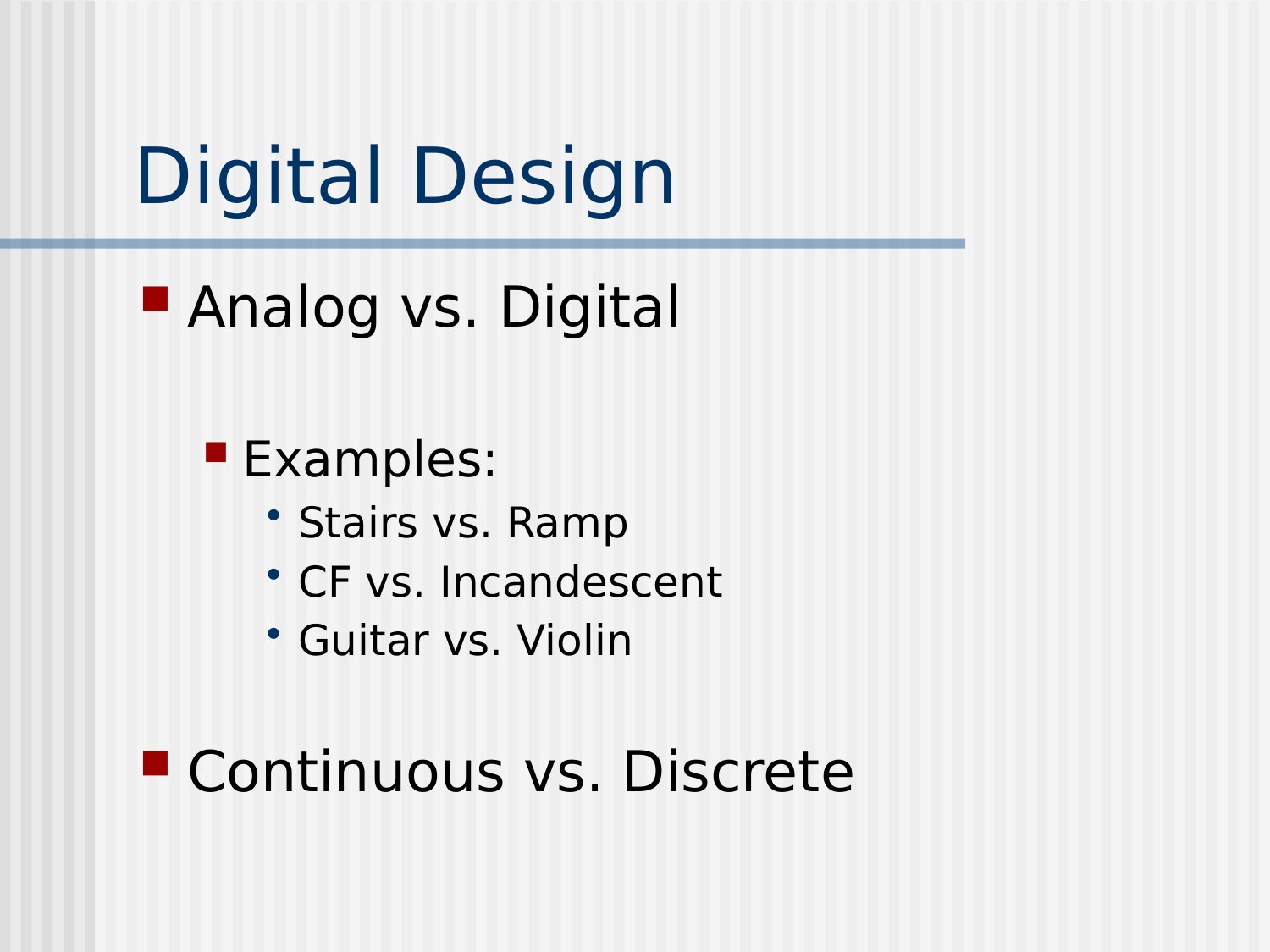

# Digital Design
Analog vs. Digital

Examples:
Stairs vs. Ramp
CF vs. Incandescent
Guitar vs. Violin

Continuous vs. Discrete